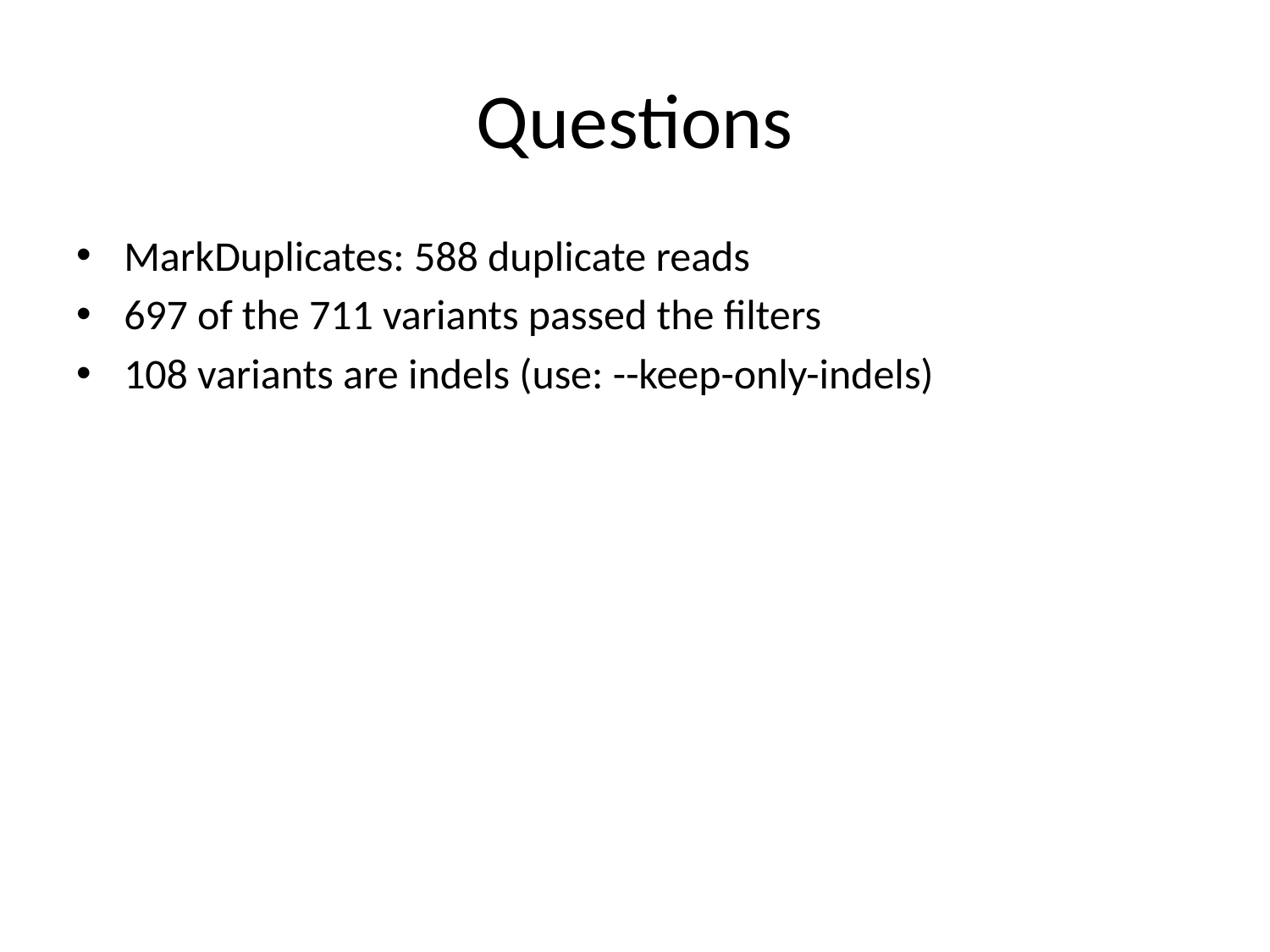

# Questions
MarkDuplicates: 588 duplicate reads
697 of the 711 variants passed the filters
108 variants are indels (use: --keep-only-indels)